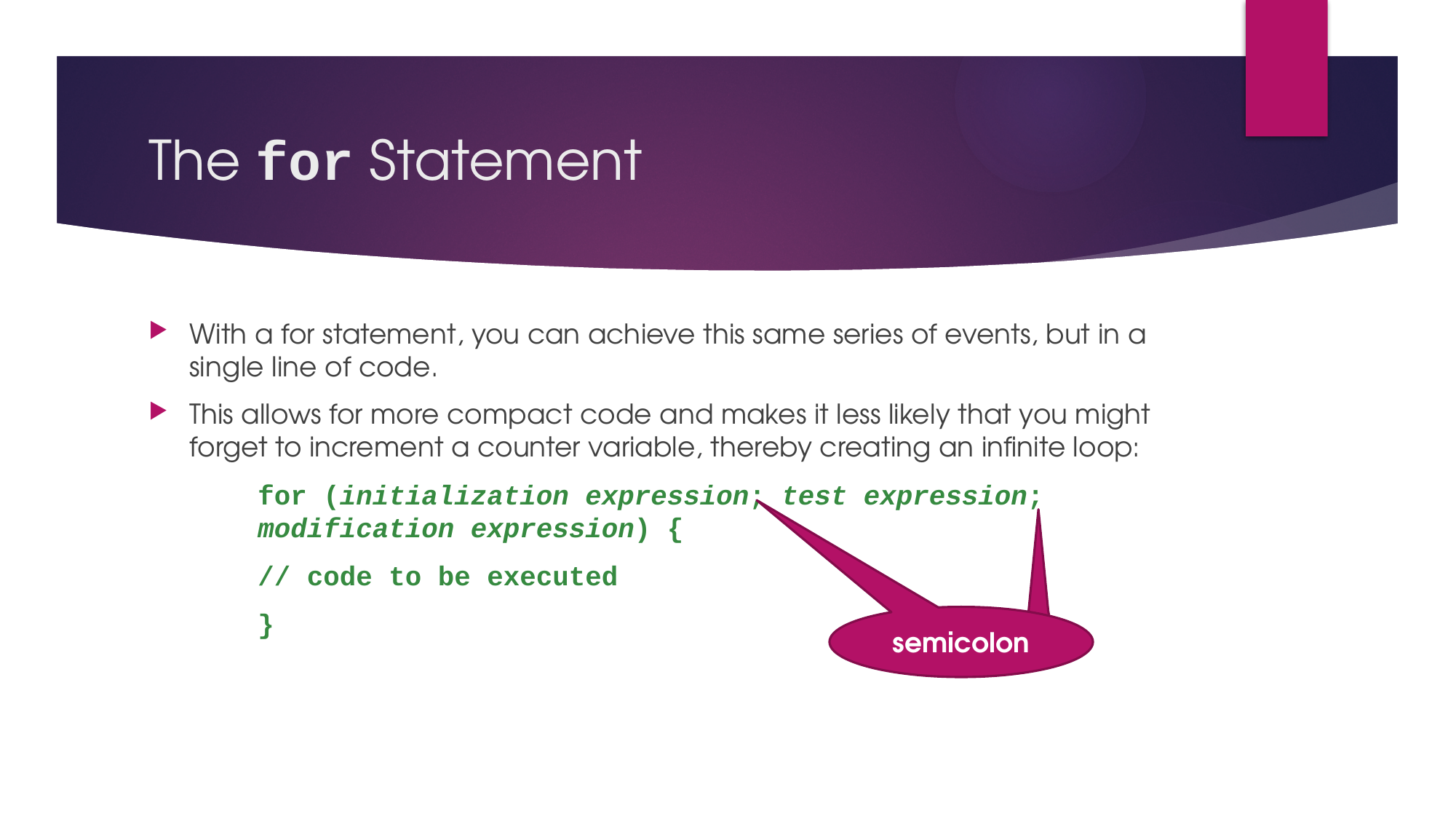

# The for Statement
With a for statement, you can achieve this same series of events, but in a single line of code.
This allows for more compact code and makes it less likely that you might forget to increment a counter variable, thereby creating an infinite loop:
for (initialization expression; test expression; modification expression) {
// code to be executed
}

semicolon